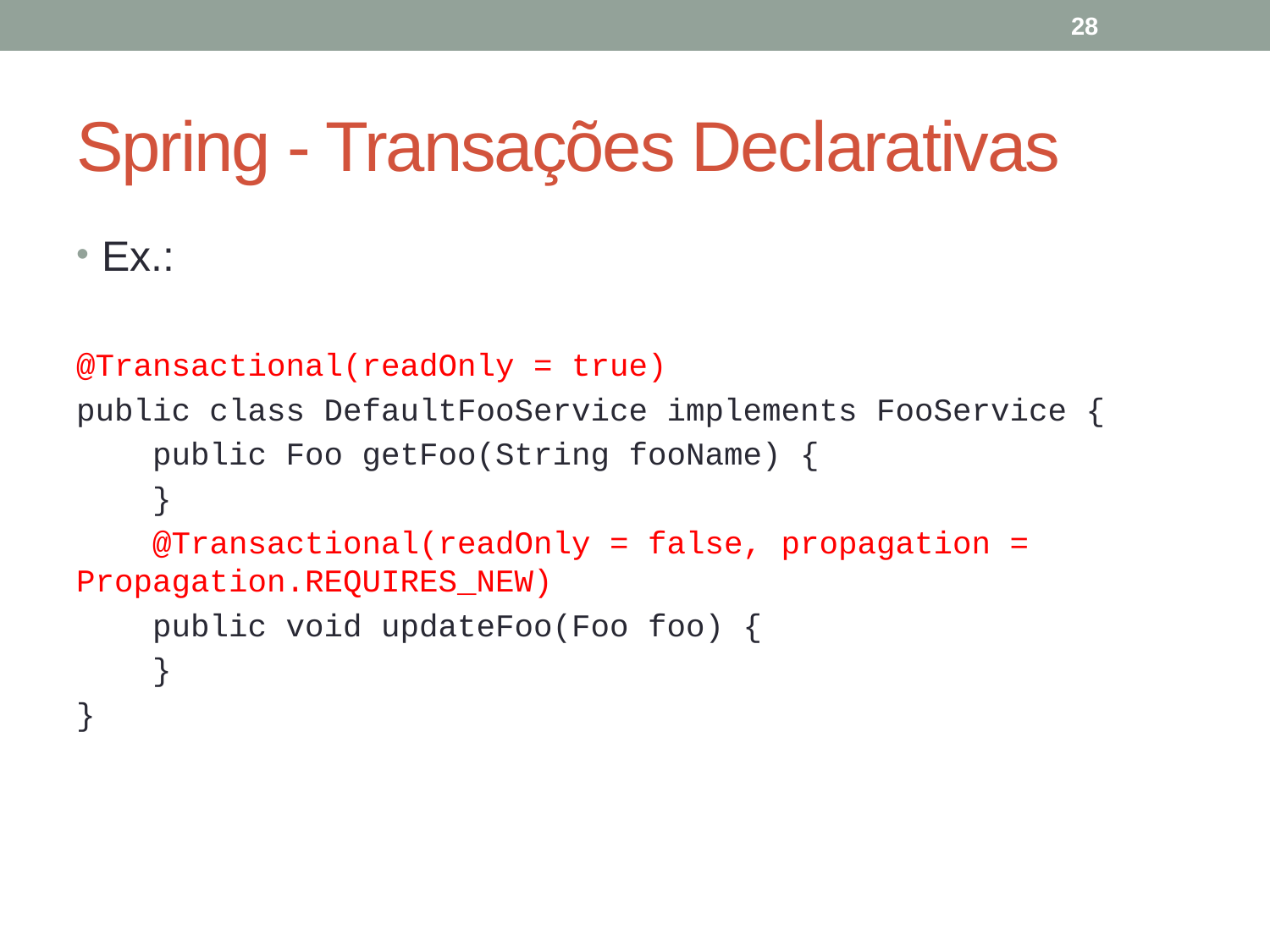

28
# Spring - Transações Declarativas
Ex.:

@Transactional(readOnly = true)
public class DefaultFooService implements FooService {
    public Foo getFoo(String fooName) {
    }
    @Transactional(readOnly = false, propagation = Propagation.REQUIRES_NEW)
    public void updateFoo(Foo foo) {
    }
}